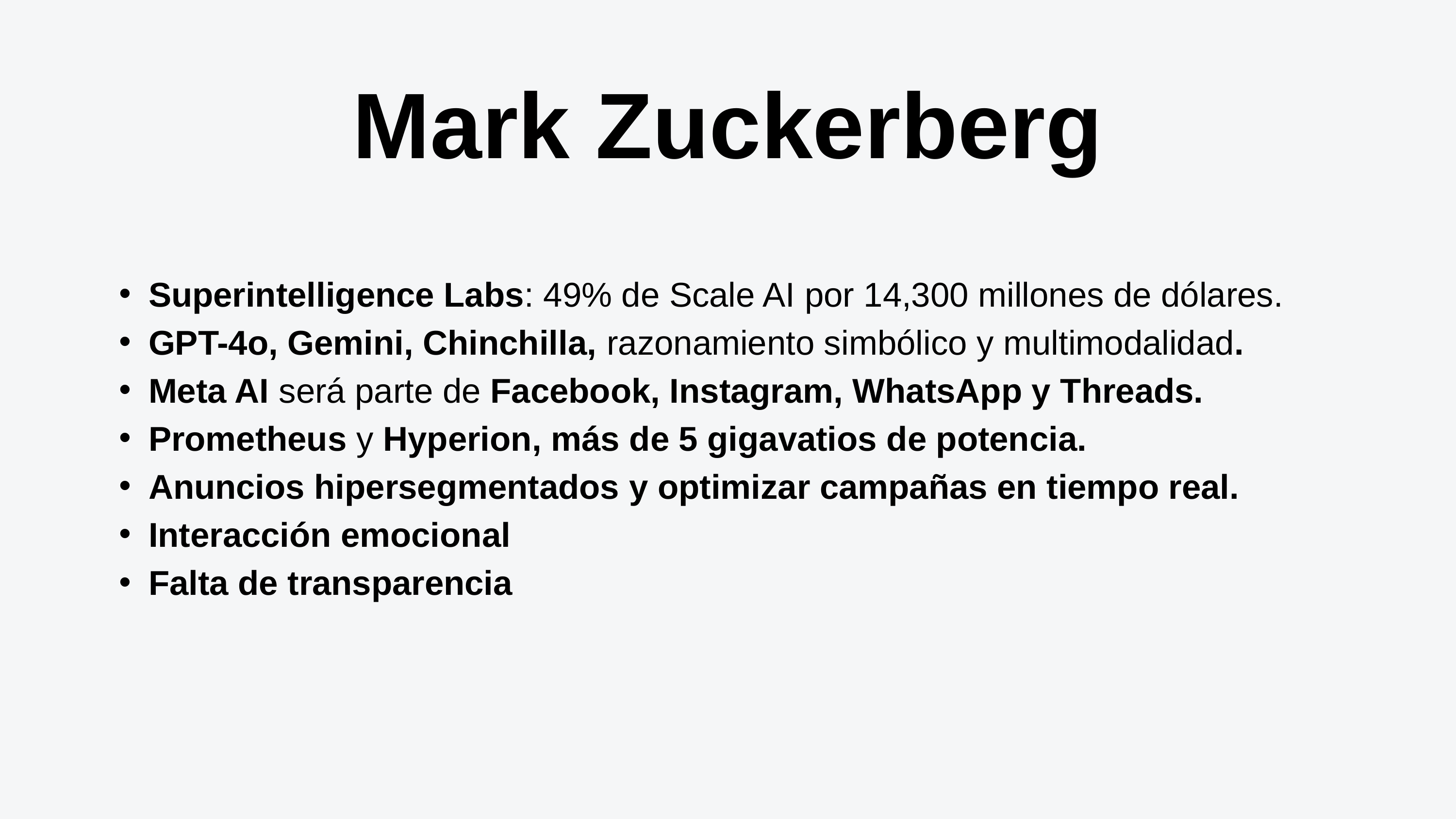

Mark Zuckerberg
Superintelligence Labs: 49% de Scale AI por 14,300 millones de dólares.
GPT-4o, Gemini, Chinchilla, razonamiento simbólico y multimodalidad.
Meta AI será parte de Facebook, Instagram, WhatsApp y Threads.
Prometheus y Hyperion, más de 5 gigavatios de potencia.
Anuncios hipersegmentados y optimizar campañas en tiempo real.
Interacción emocional
Falta de transparencia